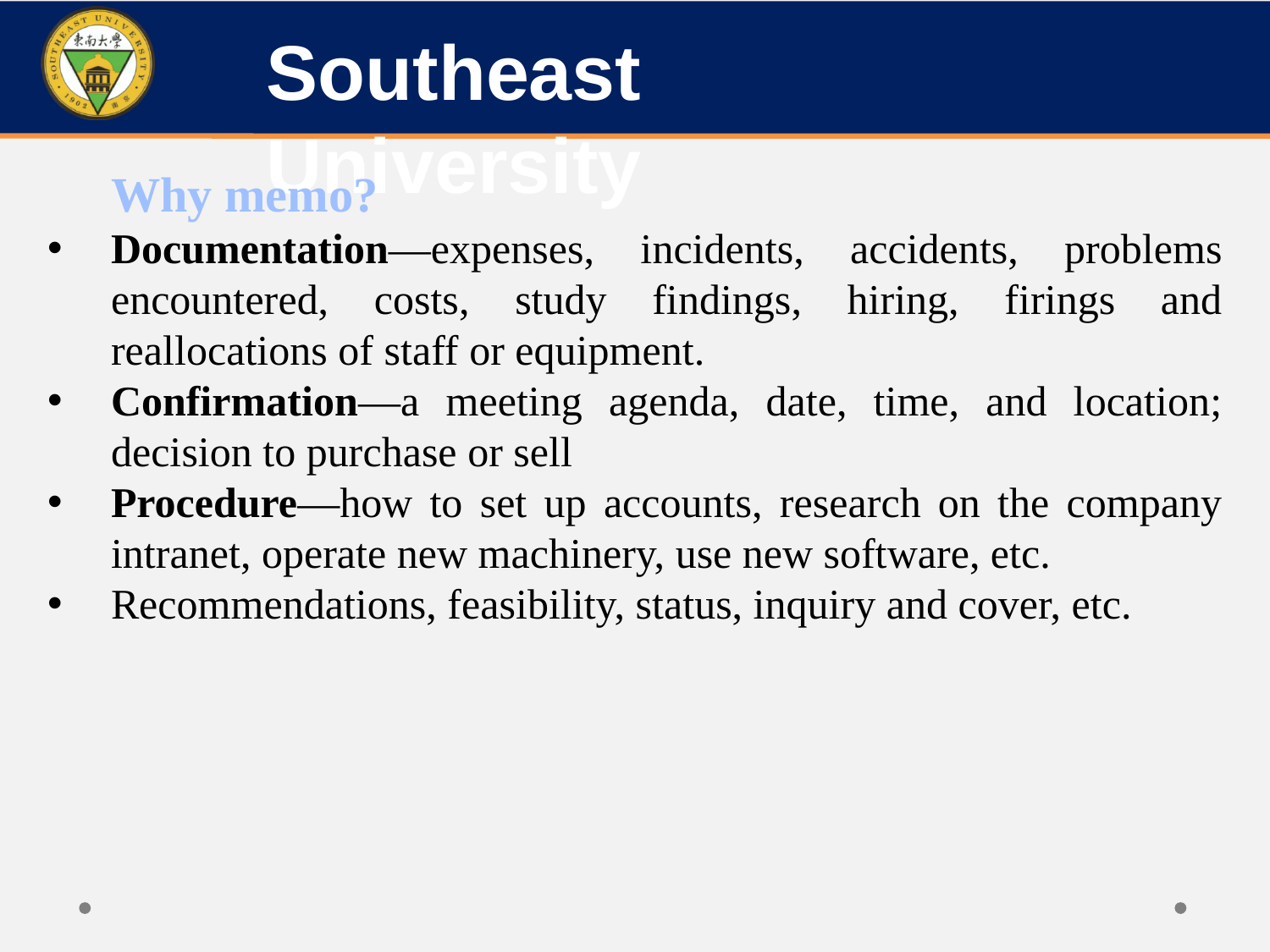

Why memo?
Documentation—expenses, incidents, accidents, problems encountered, costs, study findings, hiring, firings and reallocations of staff or equipment.
Confirmation—a meeting agenda, date, time, and location; decision to purchase or sell
Procedure—how to set up accounts, research on the company intranet, operate new machinery, use new software, etc.
Recommendations, feasibility, status, inquiry and cover, etc.